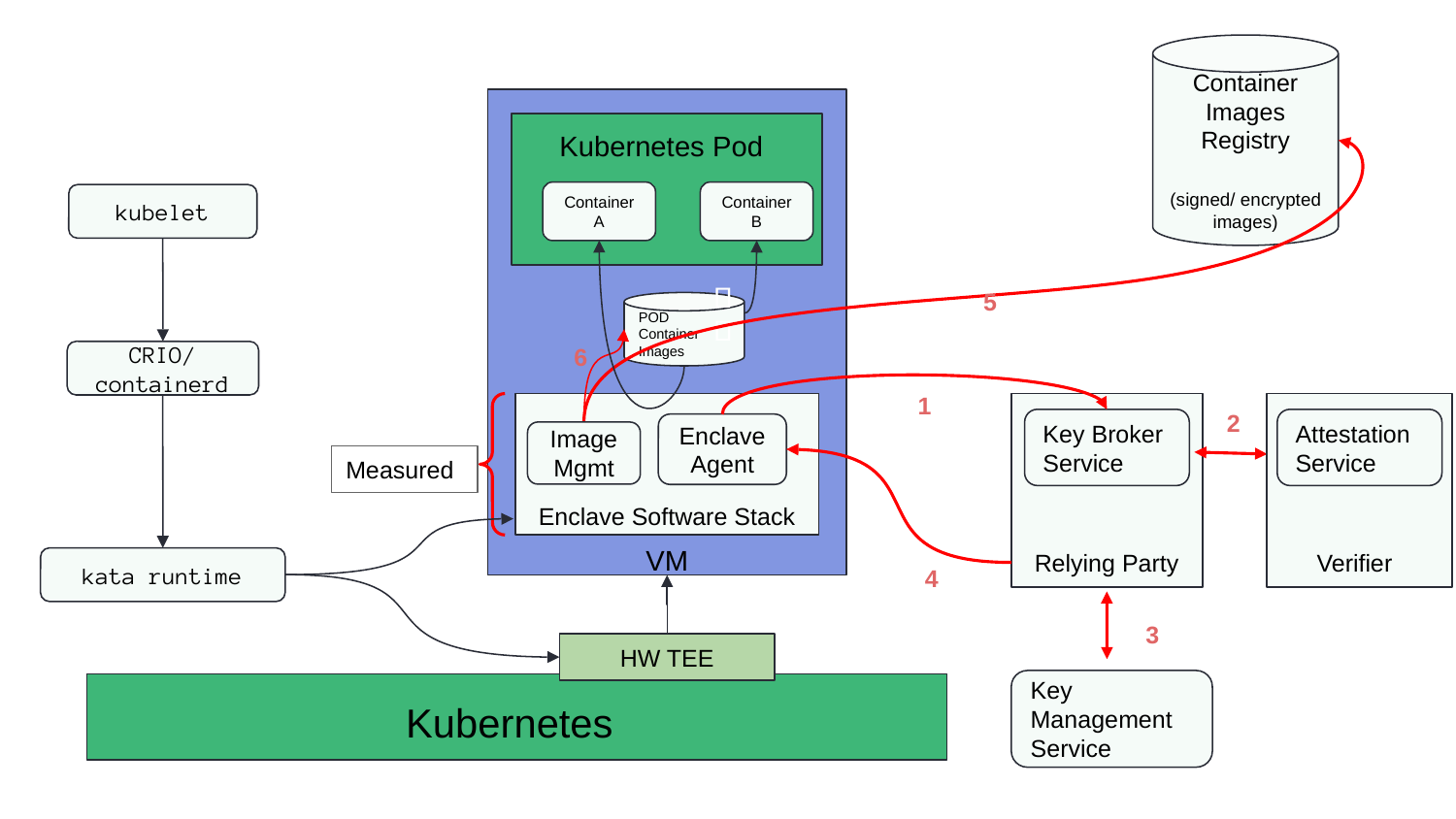

Container Images Registry

(signed/ encrypted images)

Kubernetes Pod
Container A
Container B
kubelet
5
🔑
POD Container Images
6
CRIO/ containerd
1

2

Key Broker Service
Attestation Service
Enclave Agent
Image Mgmt
Measured
Enclave Software Stack
🔑
VM
Relying Party
Verifier
kata runtime
4
3
HW TEE
Key Management Service
Kubernetes